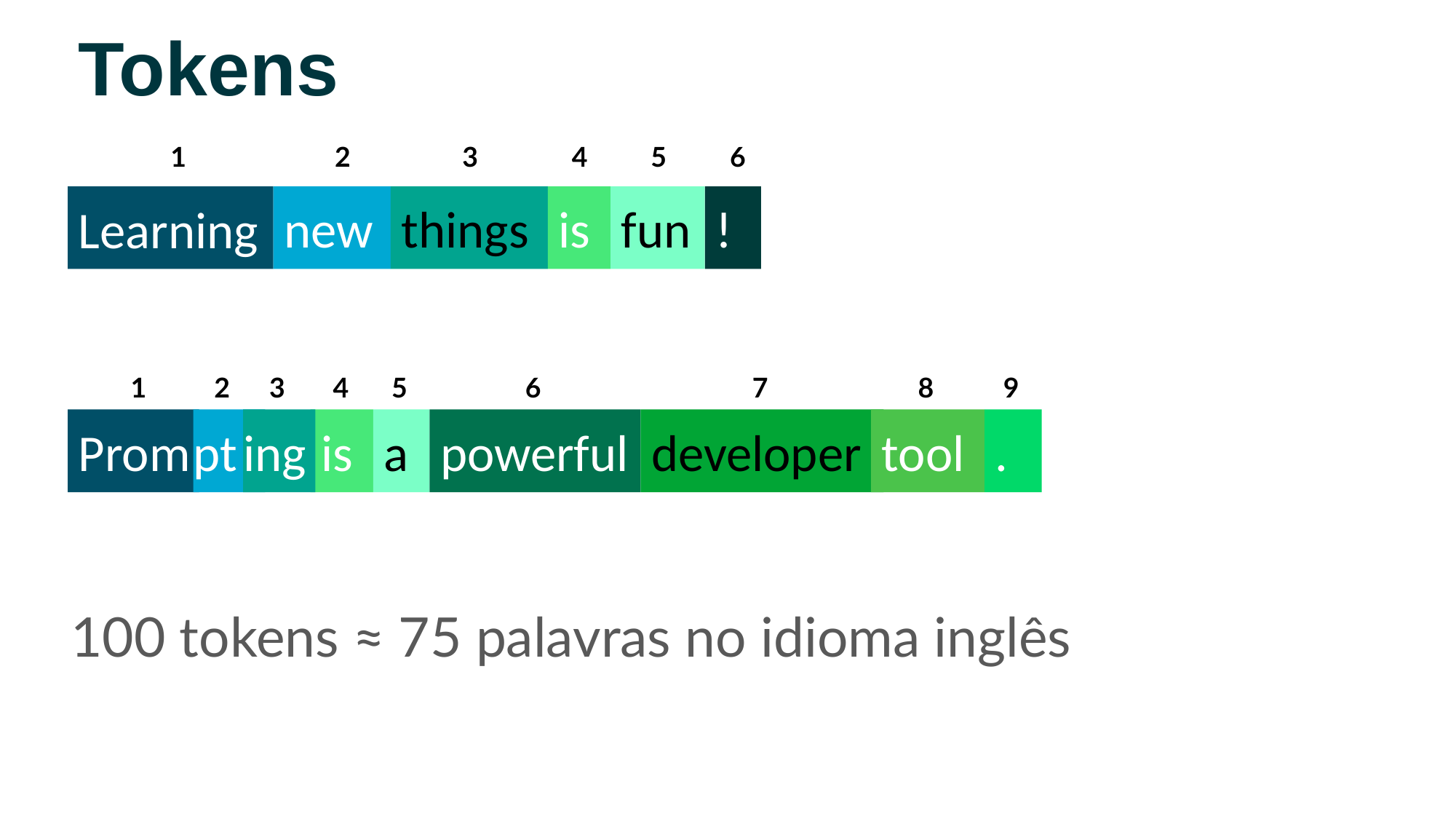

# Tokens
1
2
3
4
5
6
Learning
new
things
is
fun
!
1
2
3
4
5
6
7
8
9
Prom
pt
ing
is
a
powerful
developer
tool
.
100 tokens ≈ 75 palavras no idioma inglês